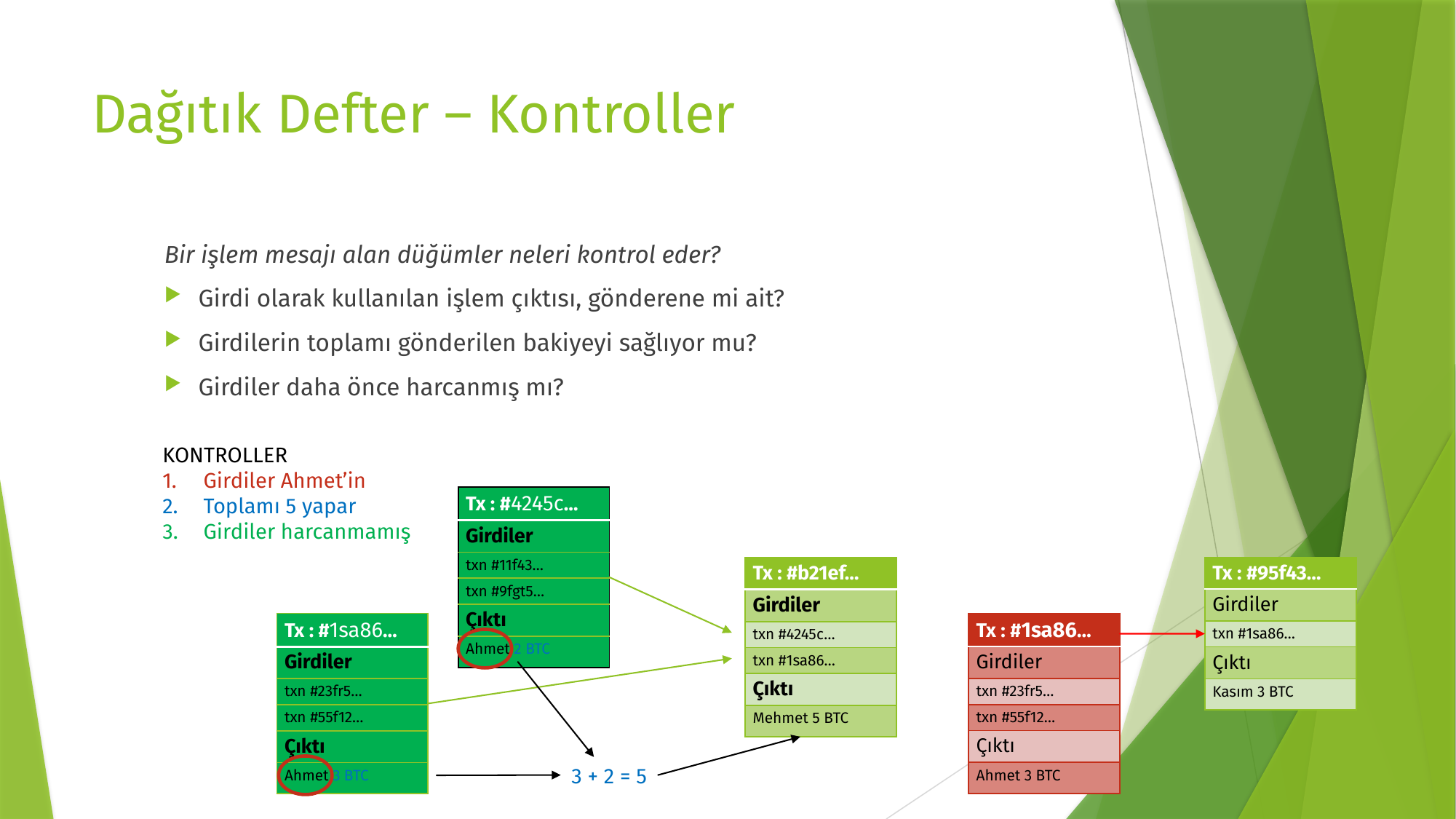

# Dağıtık Defter – Kontroller

Bir işlem mesajı alan düğümler neleri kontrol eder?
Girdi olarak kullanılan işlem çıktısı, gönderene mi ait?
Girdilerin toplamı gönderilen bakiyeyi sağlıyor mu?
Girdiler daha önce harcanmış mı?

KONTROLLER
Girdiler Ahmet’in
Toplamı 5 yapar
Girdiler harcanmamış
| Tx : #4245c… |
| --- |
| Girdiler |
| txn #11f43… |
| txn #9fgt5… |
| Çıktı |
| Ahmet 2 BTC |
| Tx : #b21ef… |
| --- |
| Girdiler |
| txn #4245c… |
| txn #1sa86… |
| Çıktı |
| Mehmet 5 BTC |
| Tx : #95f43… |
| --- |
| Girdiler |
| txn #1sa86… |
| Çıktı |
| Kasım 3 BTC |
| Tx : #1sa86… |
| --- |
| Girdiler |
| txn #23fr5… |
| txn #55f12… |
| Çıktı |
| Ahmet 3 BTC |
| Tx : #1sa86… |
| --- |
| Girdiler |
| txn #23fr5… |
| txn #55f12… |
| Çıktı |
| Ahmet 3 BTC |

3 + 2 = 5